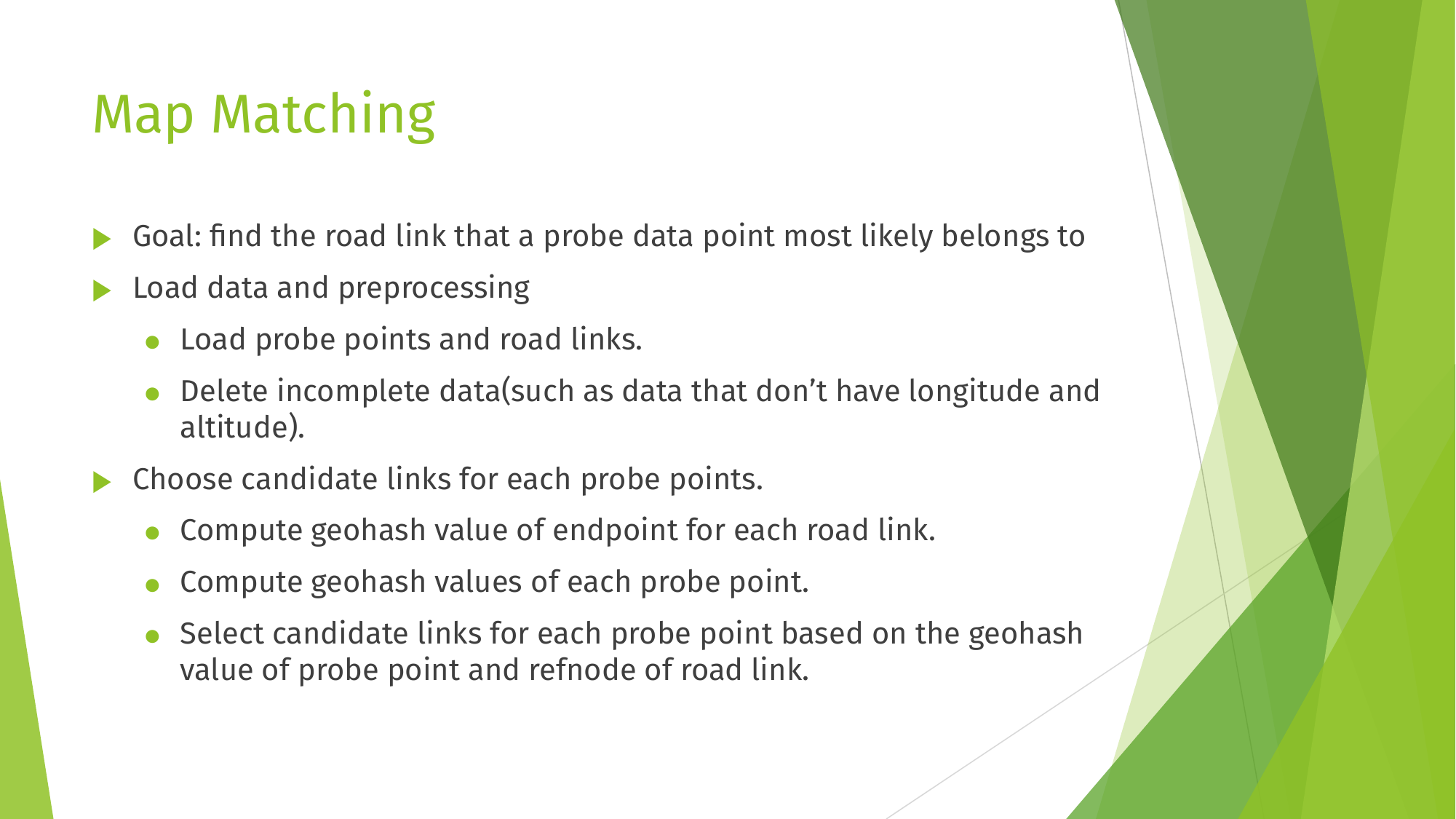

# Map Matching
Goal: find the road link that a probe data point most likely belongs to
Load data and preprocessing
Load probe points and road links.
Delete incomplete data(such as data that don’t have longitude and altitude).
Choose candidate links for each probe points.
Compute geohash value of endpoint for each road link.
Compute geohash values of each probe point.
Select candidate links for each probe point based on the geohash value of probe point and refnode of road link.